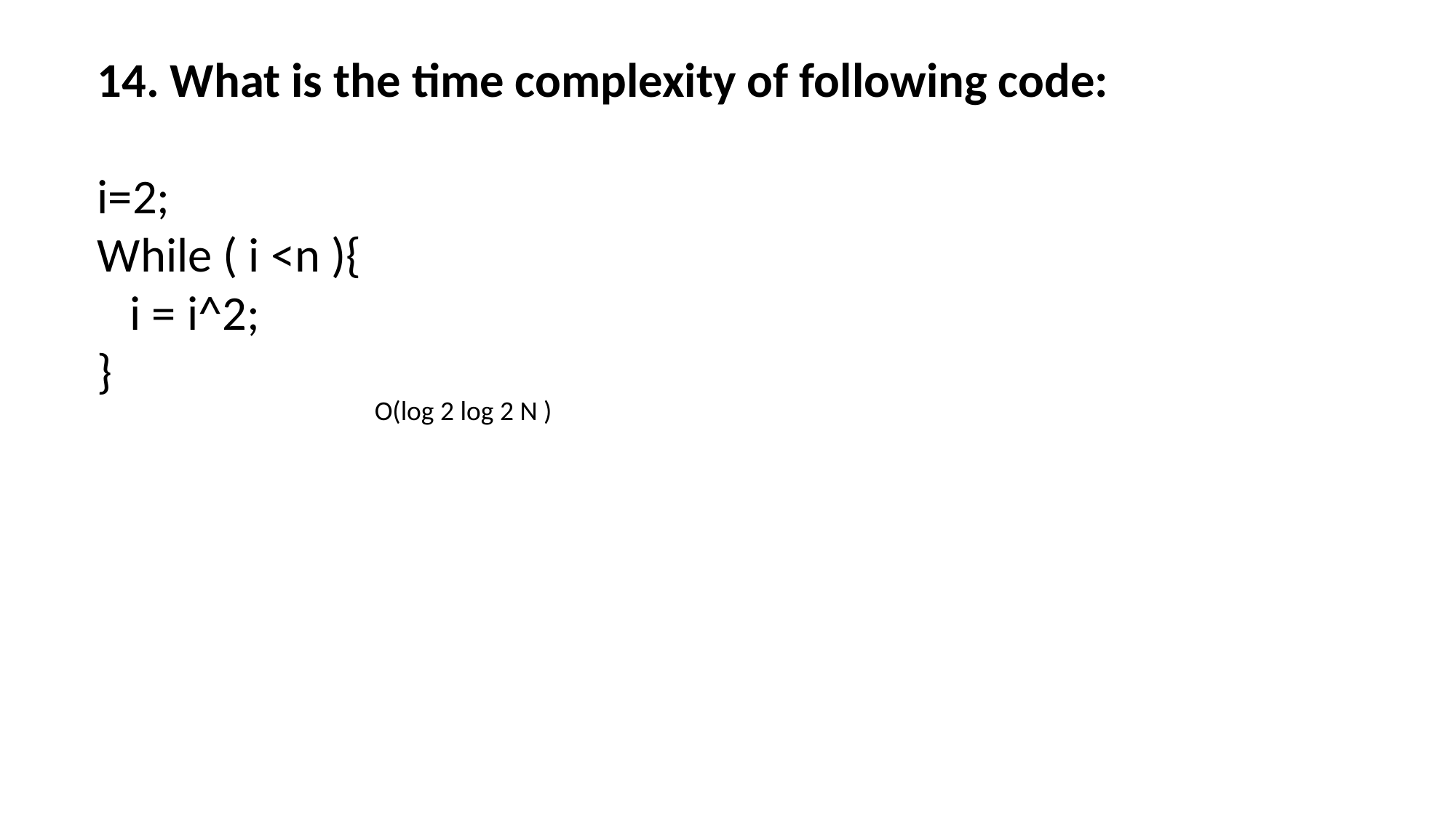

14. What is the time complexity of following code:

i=2;
While ( i <n ){
   i = i^2;
}
O(log 2 log 2 N )